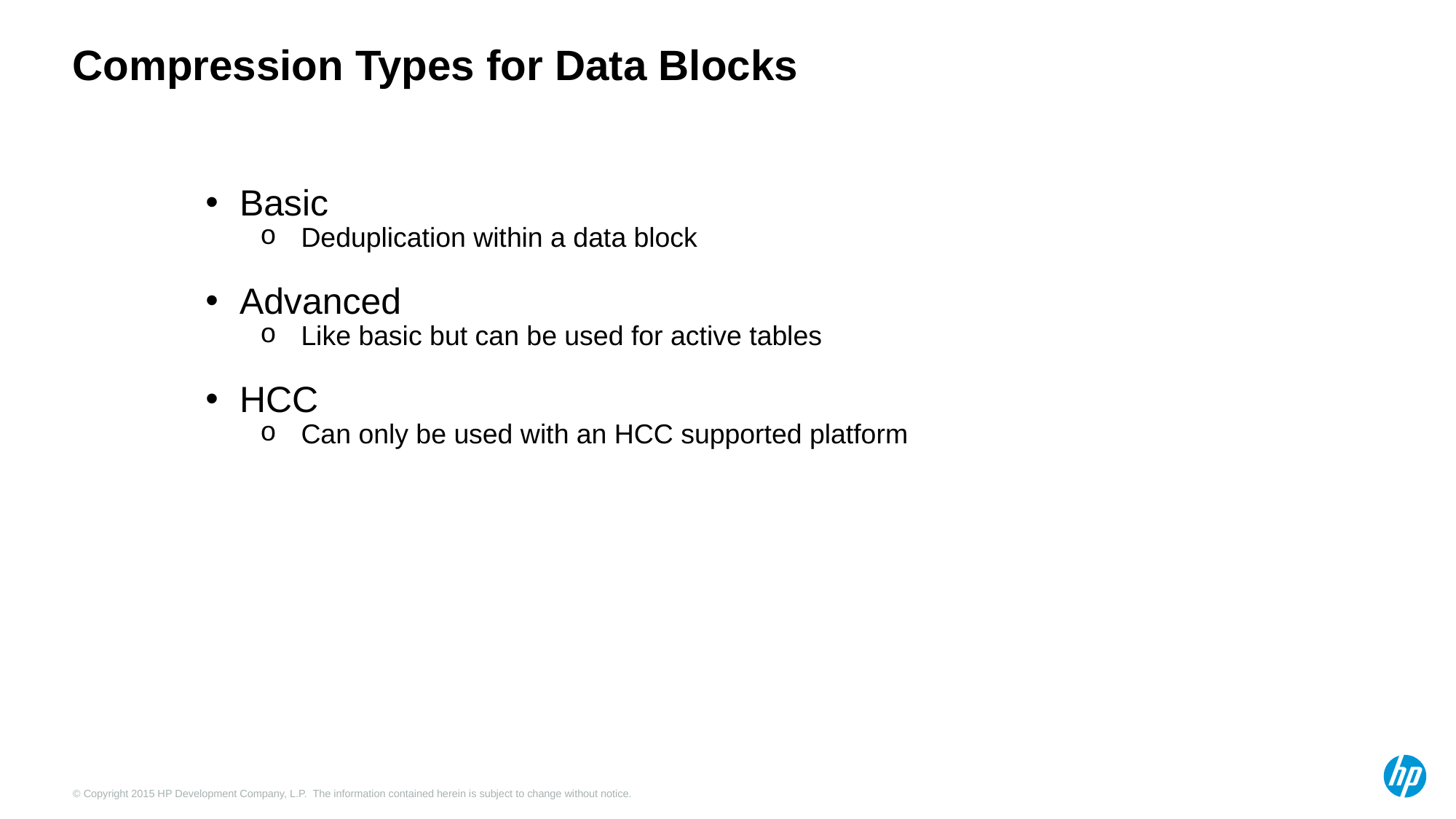

Compression Types for Data Blocks
Basic
Deduplication within a data block

Advanced
Like basic but can be used for active tables

HCC
Can only be used with an HCC supported platform